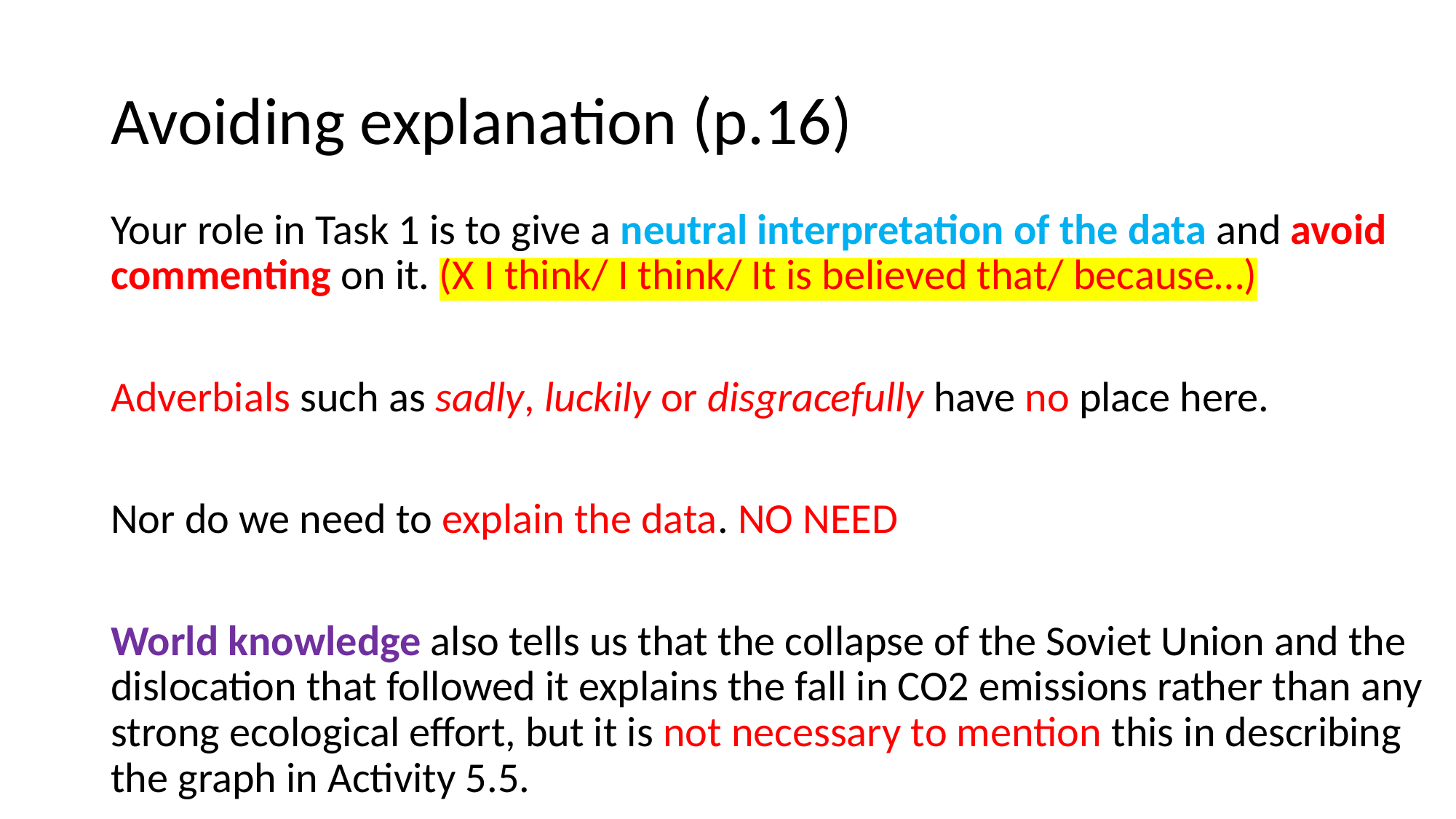

# Avoiding explanation (p.16)
Your role in Task 1 is to give a neutral interpretation of the data and avoid commenting on it. (X I think/ I think/ It is believed that/ because…)

Adverbials such as sadly, luckily or disgracefully have no place here.

Nor do we need to explain the data. NO NEED

World knowledge also tells us that the collapse of the Soviet Union and the dislocation that followed it explains the fall in CO2 emissions rather than any strong ecological effort, but it is not necessary to mention this in describing the graph in Activity 5.5.